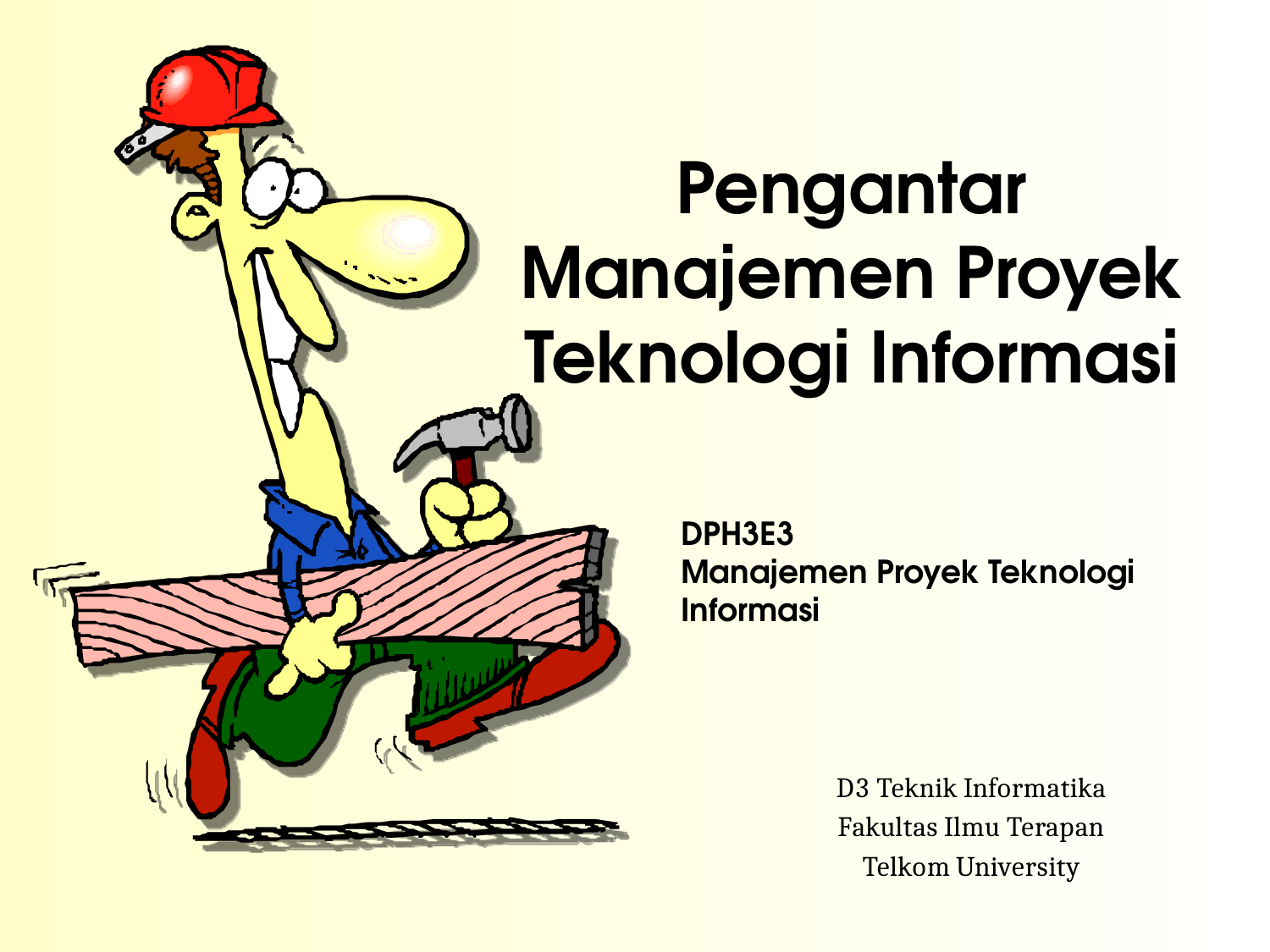

# Pengantar Manajemen Proyek Teknologi Informasi
DPH3E3
Manajemen Proyek Teknologi Informasi

D3 Teknik Informatika
Fakultas Ilmu Terapan
Telkom University